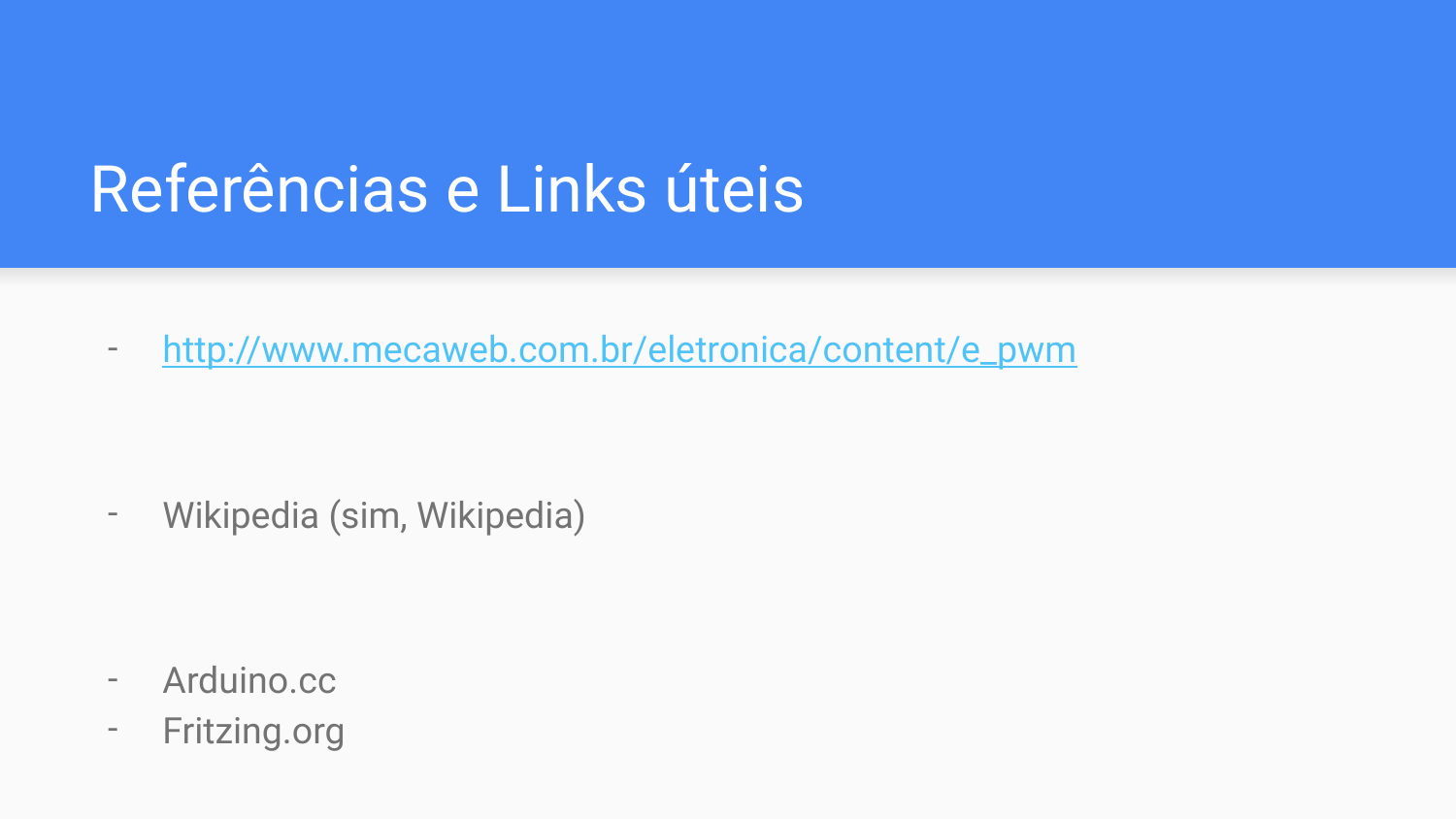

# Referências e Links úteis
http://www.mecaweb.com.br/eletronica/content/e_pwm

Wikipedia (sim, Wikipedia)

Arduino.cc
Fritzing.org